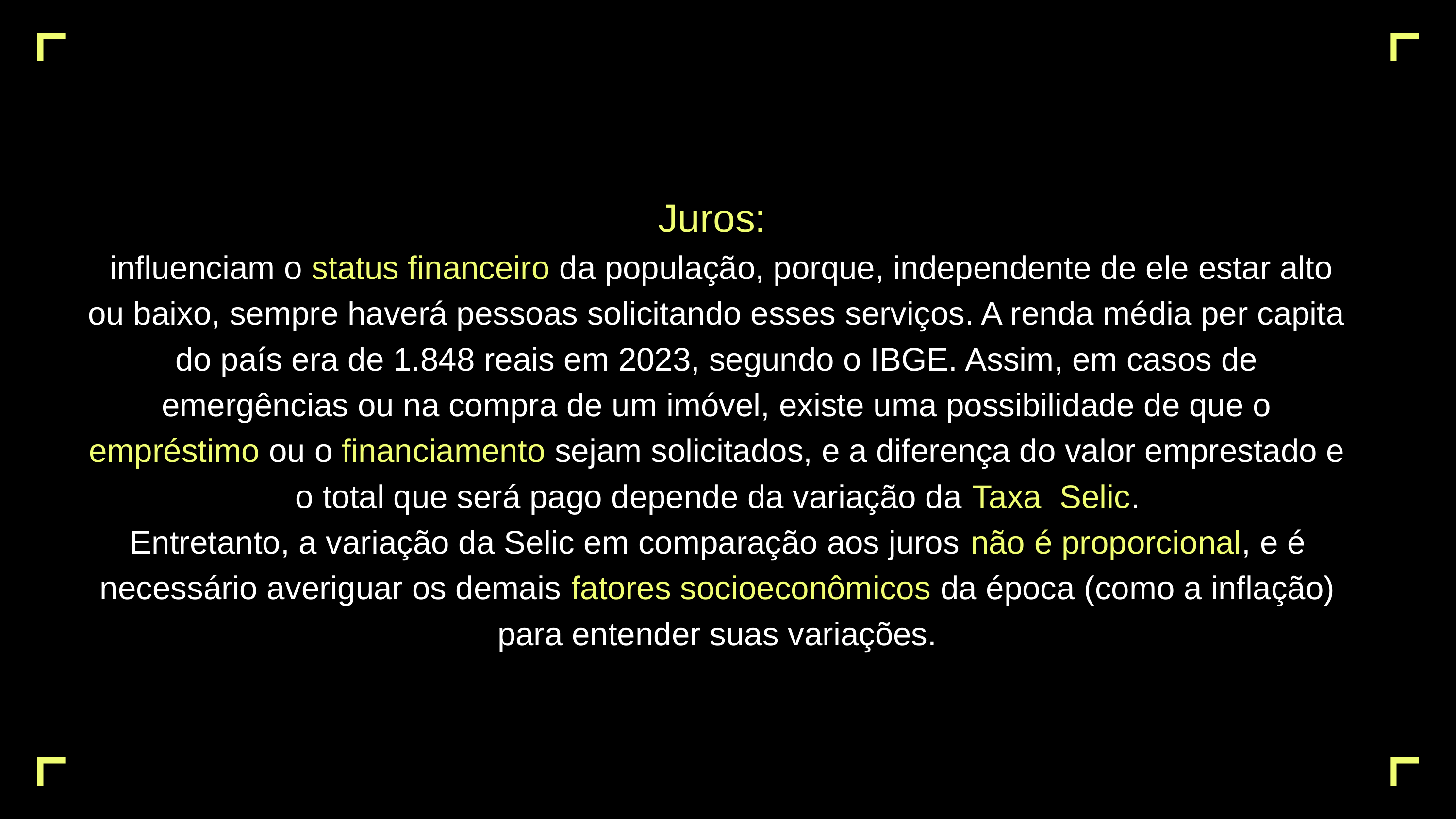

Juros:
 influenciam o status financeiro da população, porque, independente de ele estar alto ou baixo, sempre haverá pessoas solicitando esses serviços. A renda média per capita do país era de 1.848 reais em 2023, segundo o IBGE. Assim, em casos de emergências ou na compra de um imóvel, existe uma possibilidade de que o empréstimo ou o financiamento sejam solicitados, e a diferença do valor emprestado e o total que será pago depende da variação da Taxa  Selic.
Entretanto, a variação da Selic em comparação aos juros não é proporcional, e é necessário averiguar os demais fatores socioeconômicos da época (como a inflação) para entender suas variações.